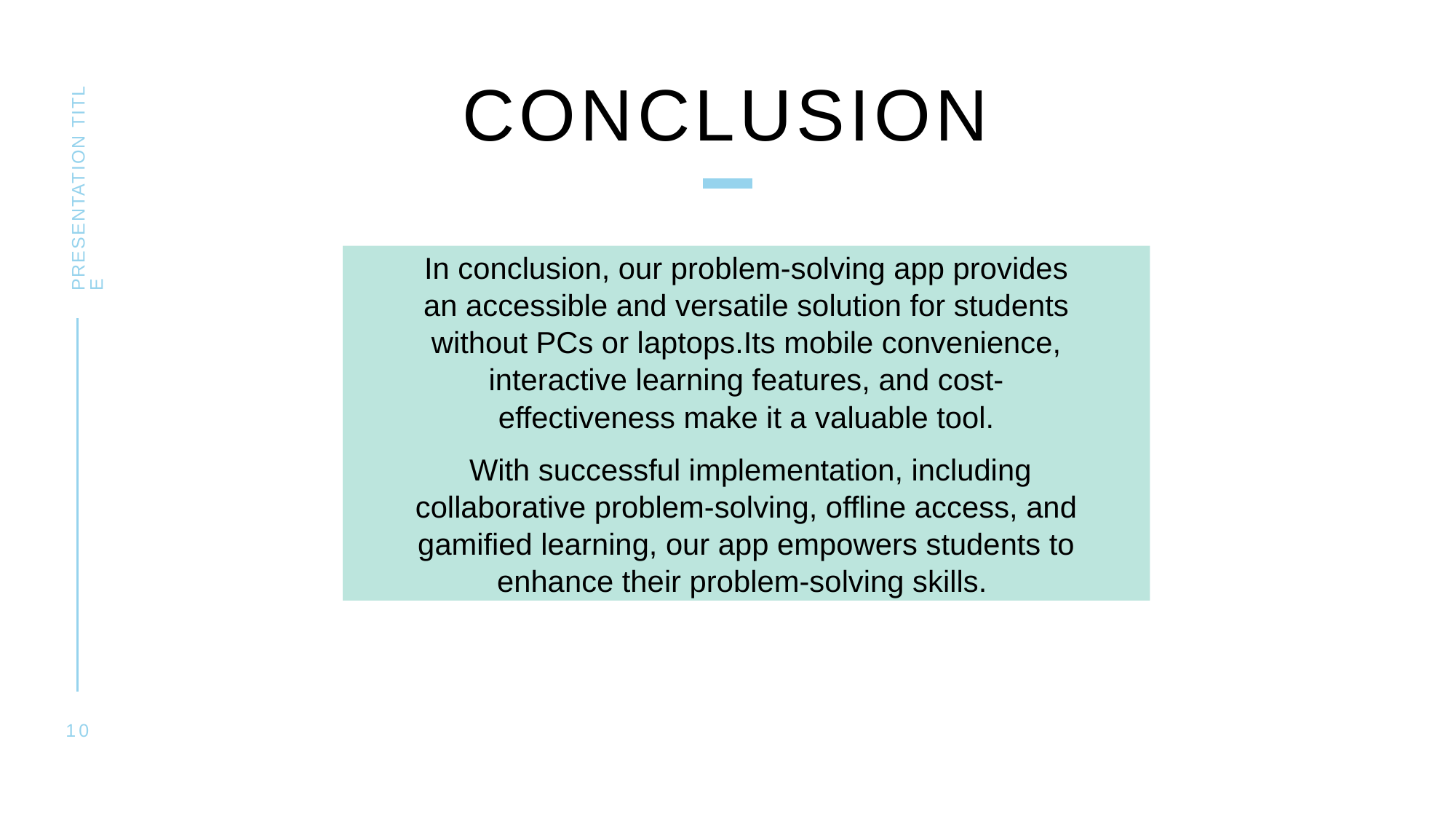

# conclusion
presentation title
In conclusion, our problem-solving app provides an accessible and versatile solution for students without PCs or laptops.Its mobile convenience, interactive learning features, and cost-effectiveness make it a valuable tool.
 With successful implementation, including collaborative problem-solving, offline access, and gamified learning, our app empowers students to enhance their problem-solving skills.
10